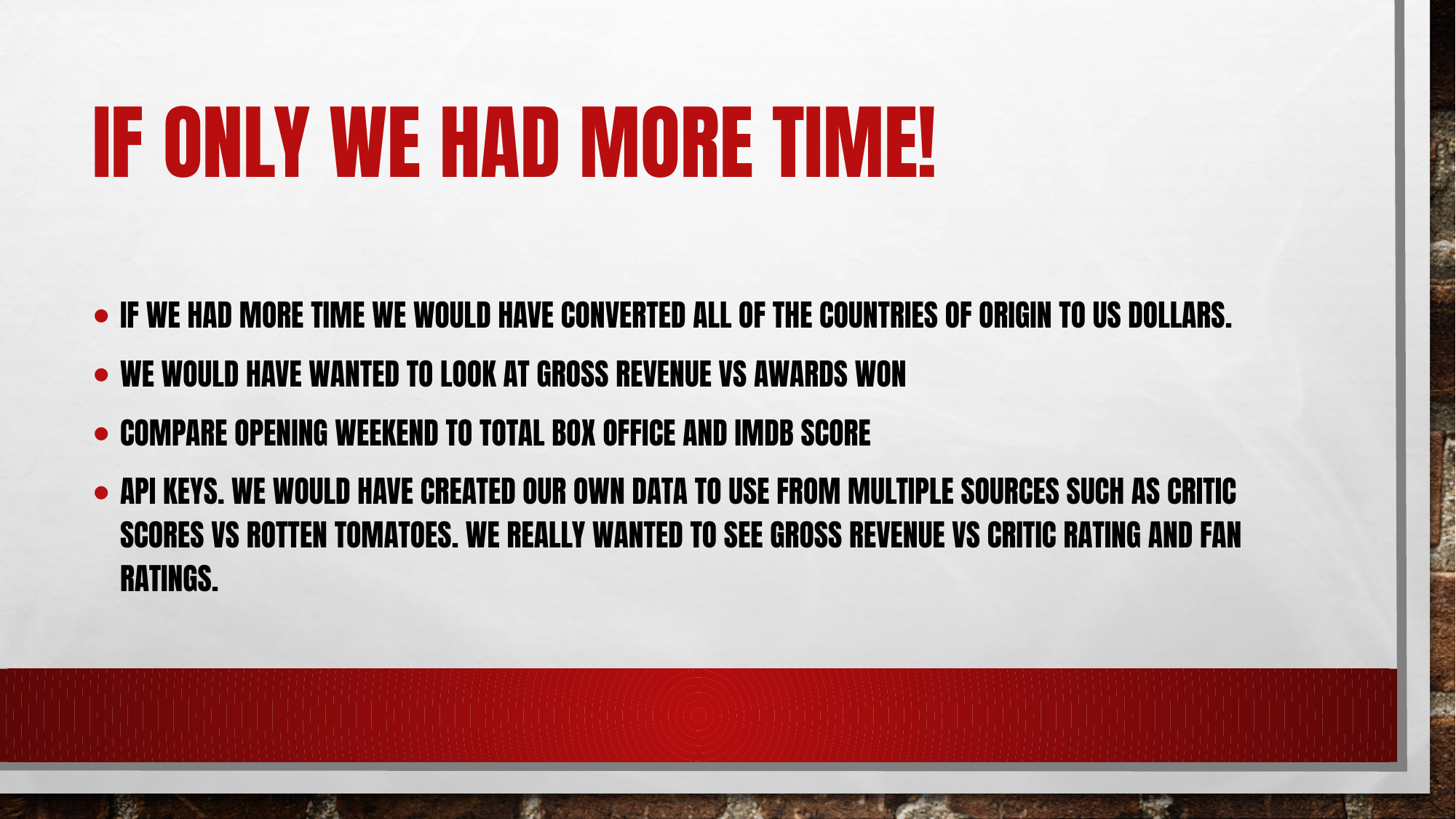

# If Only we had more time!
If we had more time we would have converted all of the countries of origin to US dollars.
We would have wanted to look at gross revenue vs awards won
Compare opening weekend to total box office and imdb score
Api keys. We would have created our own data to use from multiple sources such as critic scores vs rotten tomatoes. We really wanted to see gross revenue vs critic rating and fan ratings.